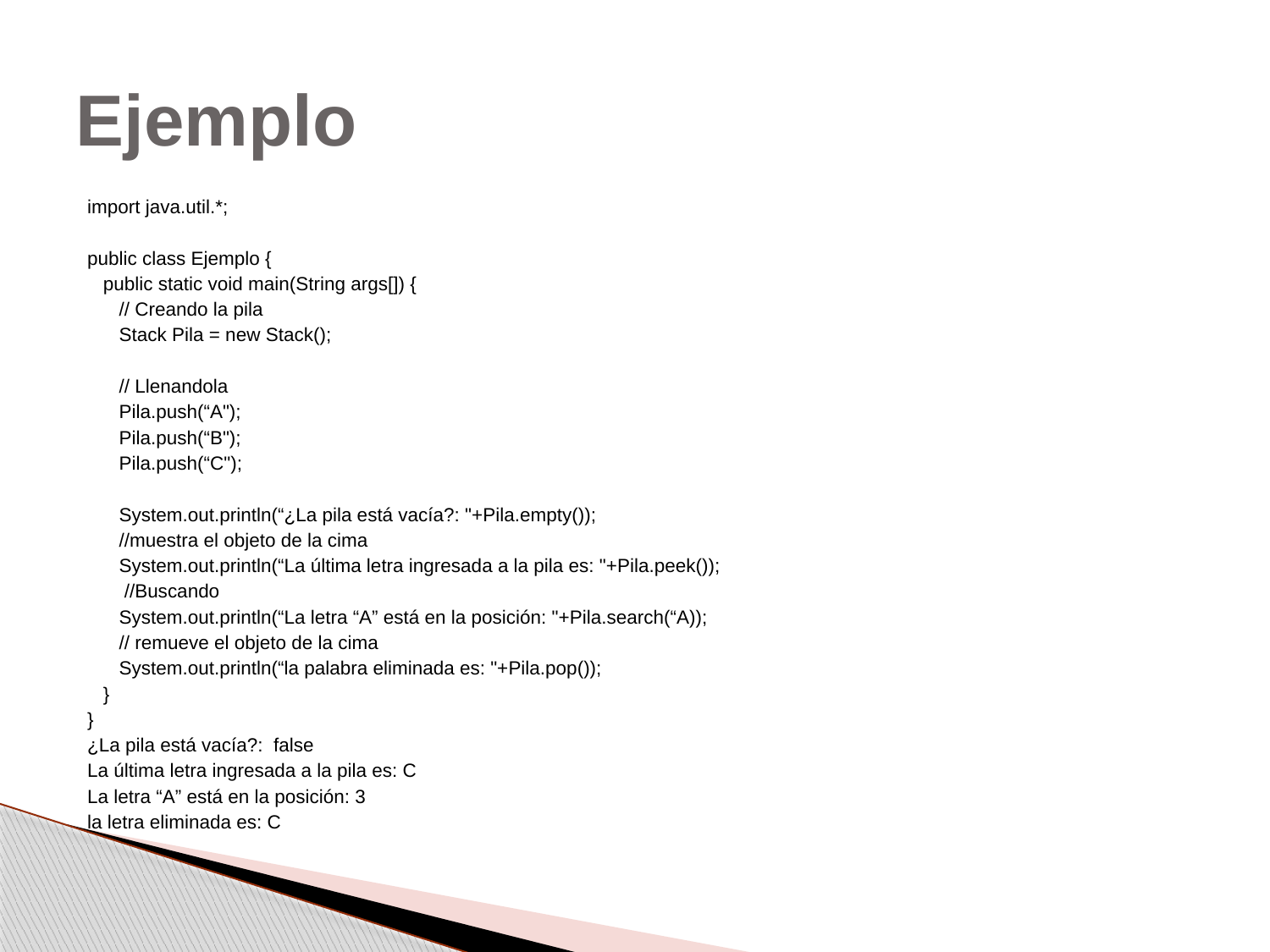

# Ejemplo
import java.util.*;

public class Ejemplo {
   public static void main(String args[]) {
      // Creando la pila
      Stack Pila = new Stack();

      // Llenandola
      Pila.push(“A");
      Pila.push(“B");
      Pila.push(“C");

      System.out.println(“¿La pila está vacía?: "+Pila.empty());
      //muestra el objeto de la cima
      System.out.println(“La última letra ingresada a la pila es: "+Pila.peek());
       //Buscando
      System.out.println(“La letra “A” está en la posición: "+Pila.search(“A));
      // remueve el objeto de la cima
      System.out.println(“la palabra eliminada es: "+Pila.pop());
   }
}
¿La pila está vacía?:  false
La última letra ingresada a la pila es: C
La letra “A” está en la posición: 3
la letra eliminada es: C